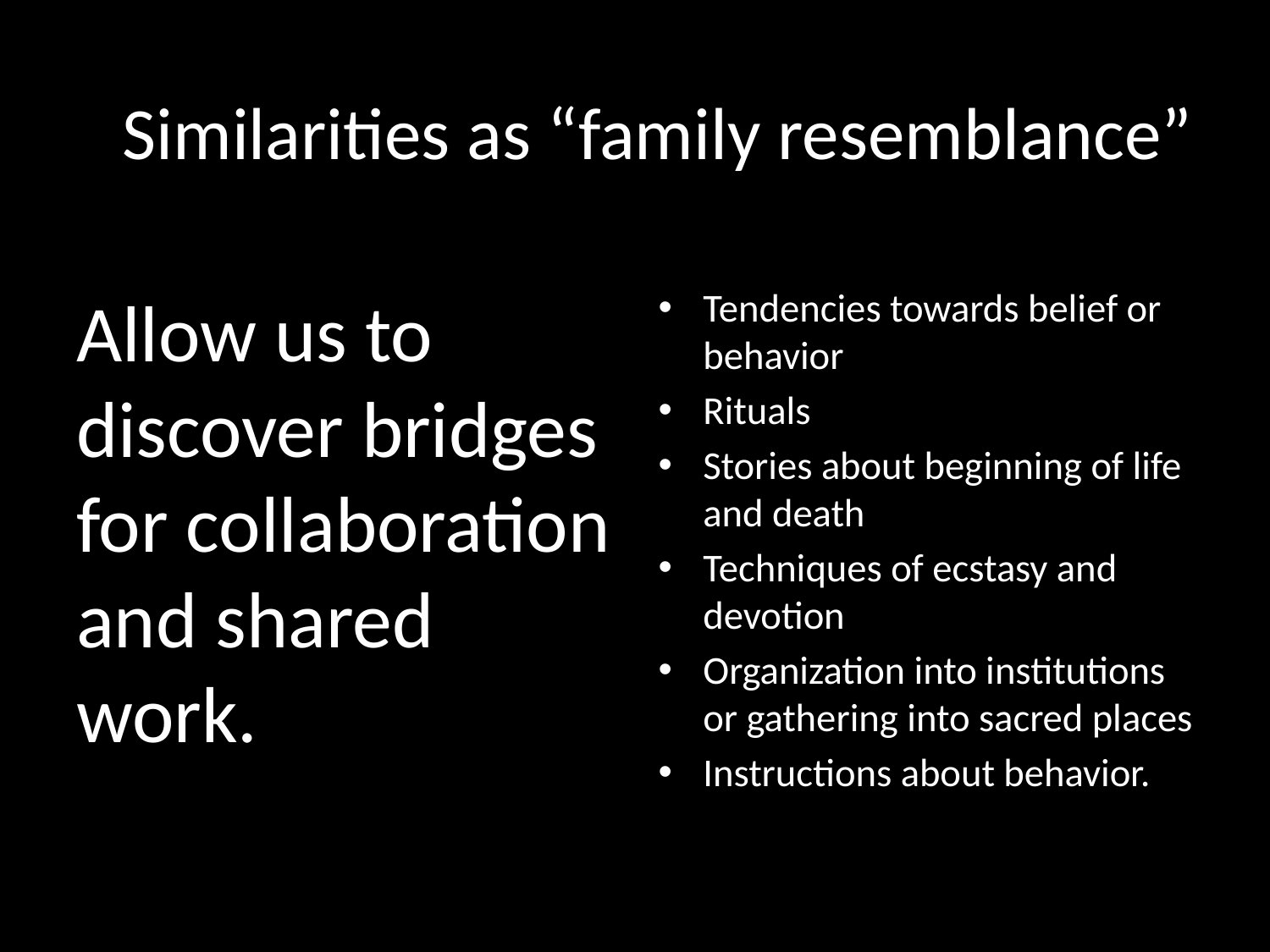

# Similarities as “family resemblance”
Allow us to discover bridges for collaboration and shared work.

Tendencies towards belief or behavior
Rituals
Stories about beginning of life and death
Techniques of ecstasy and devotion
Organization into institutions or gathering into sacred places
Instructions about behavior.